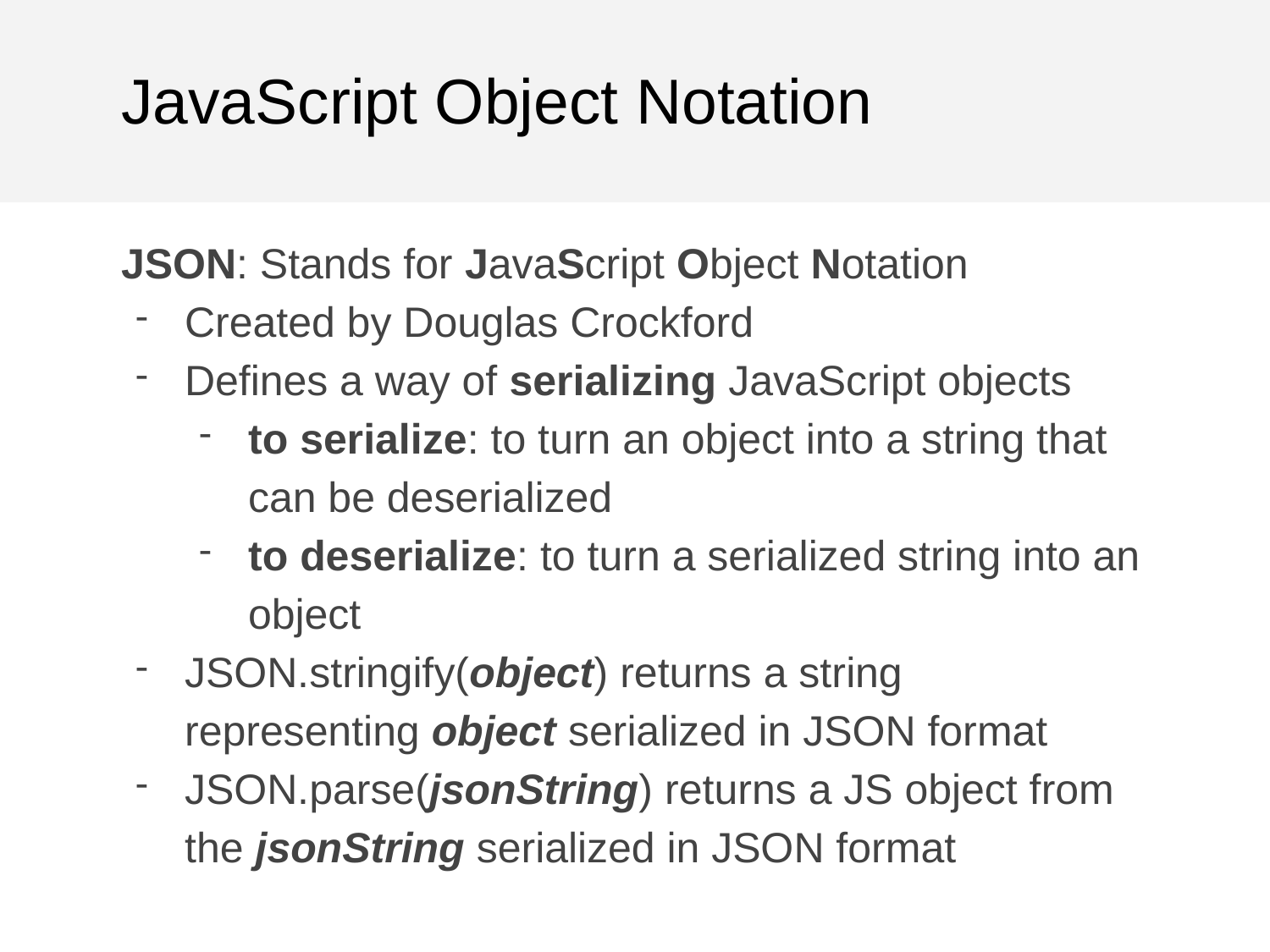

JavaScript Object Notation
JSON: Stands for JavaScript Object Notation
Created by Douglas Crockford
Defines a way of serializing JavaScript objects
to serialize: to turn an object into a string that can be deserialized
to deserialize: to turn a serialized string into an object
JSON.stringify(object) returns a string representing object serialized in JSON format
JSON.parse(jsonString) returns a JS object from the jsonString serialized in JSON format